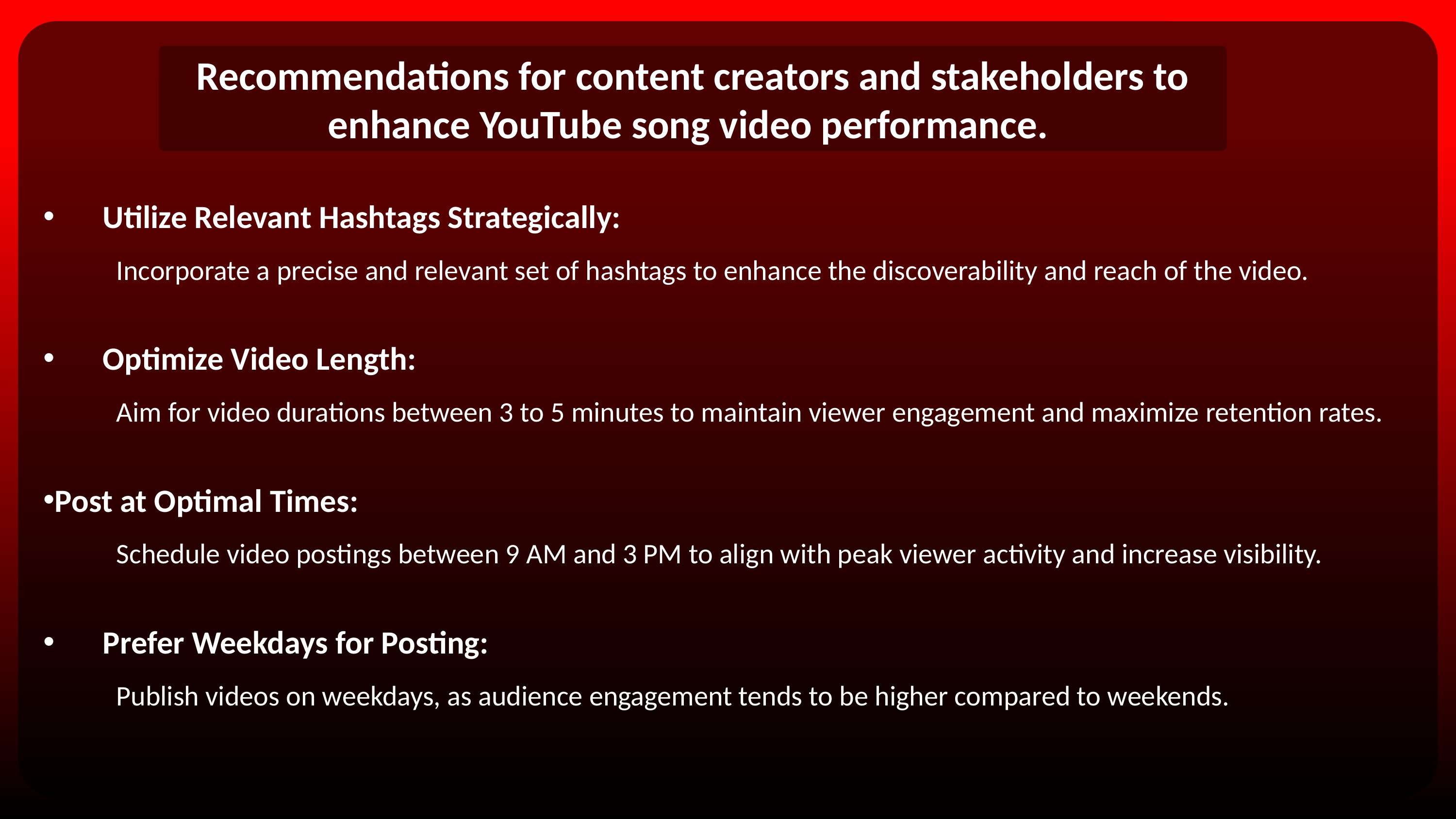

Recommendations for content creators and stakeholders to enhance YouTube song video performance.

Utilize Relevant Hashtags Strategically:
Incorporate a precise and relevant set of hashtags to enhance the discoverability and reach of the video.

Optimize Video Length:
Aim for video durations between 3 to 5 minutes to maintain viewer engagement and maximize retention rates.

Post at Optimal Times:
Schedule video postings between 9 AM and 3 PM to align with peak viewer activity and increase visibility.

Prefer Weekdays for Posting:
Publish videos on weekdays, as audience engagement tends to be higher compared to weekends.